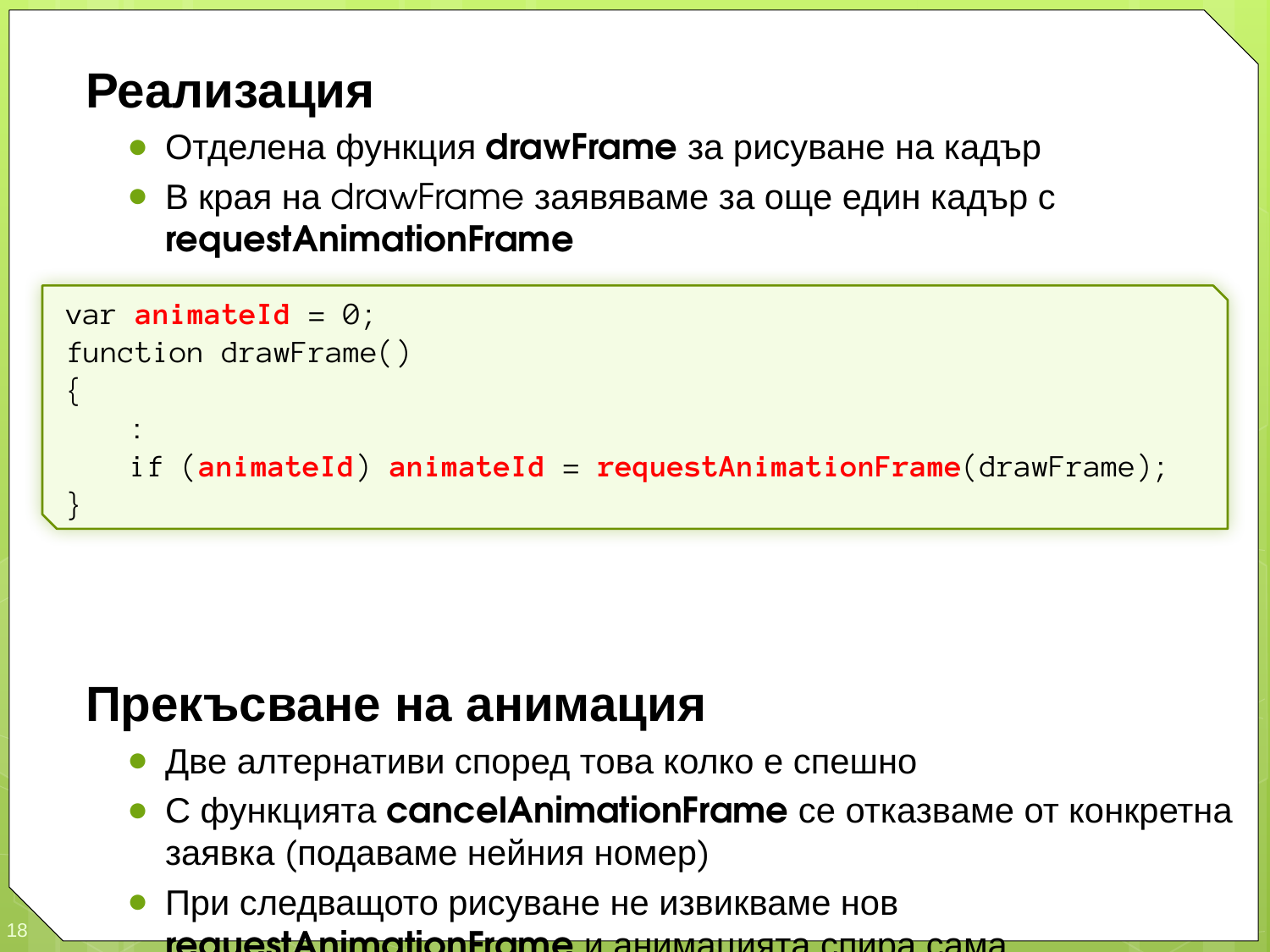

Реализация
Отделена функция drawFrame за рисуване на кадър
В края на drawFrame заявяваме за още един кадър с requestAnimationFrame

Прекъсване на анимация
Две алтернативи според това колко е спешно
С функцията cancelAnimationFrame се отказваме от конкретна заявка (подаваме нейния номер)
При следващото рисуване не извикваме нов requestAnimationFrame и анимацията спира сама
var animateId = 0;
function drawFrame()
{
	:
	if (animateId) animateId = requestAnimationFrame(drawFrame);
}